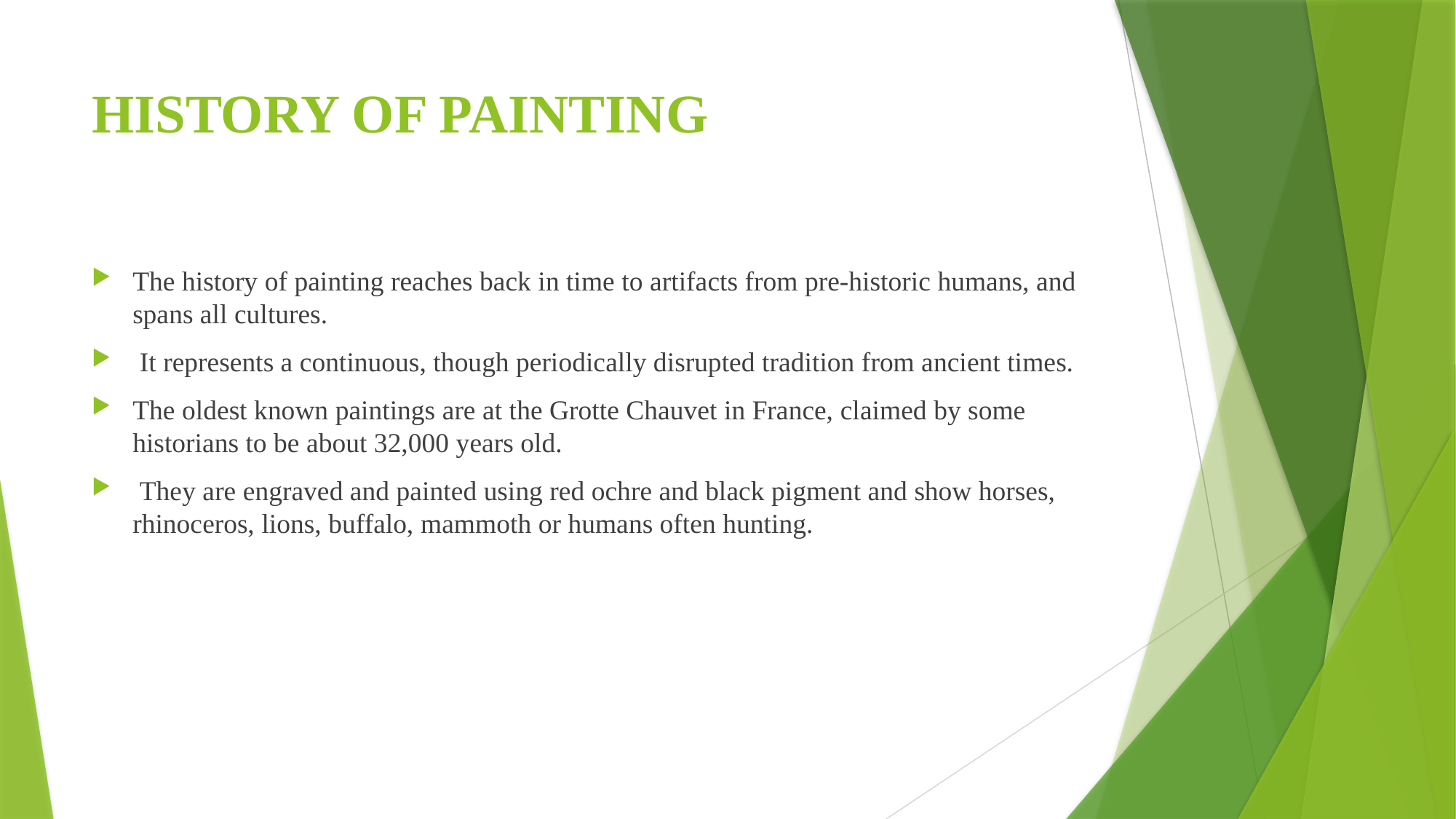

# HISTORY OF PAINTING
The history of painting reaches back in time to artifacts from pre-historic humans, and spans all cultures.
 It represents a continuous, though periodically disrupted tradition from ancient times.
The oldest known paintings are at the Grotte Chauvet in France, claimed by some historians to be about 32,000 years old.
 They are engraved and painted using red ochre and black pigment and show horses, rhinoceros, lions, buffalo, mammoth or humans often hunting.